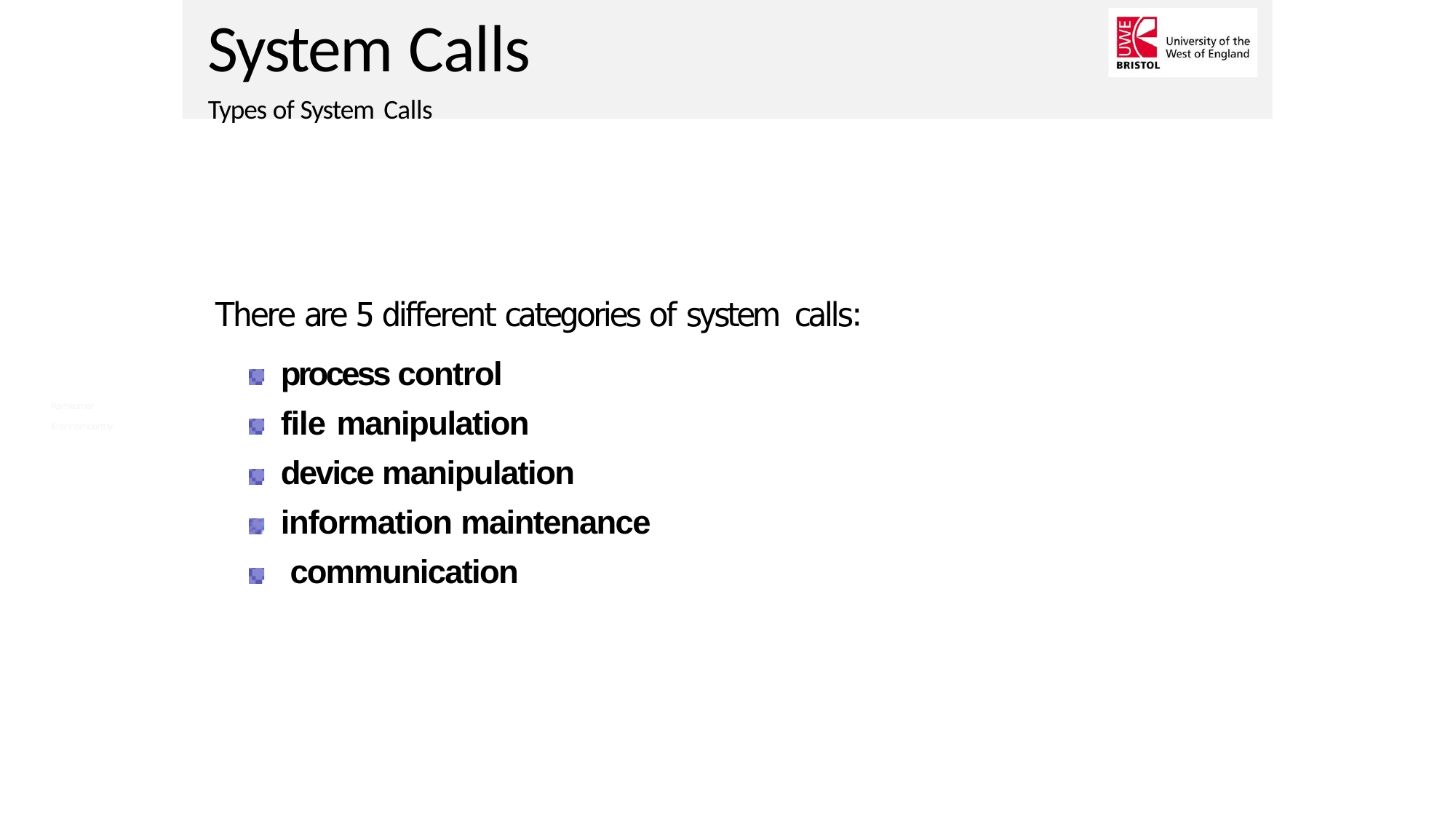

# System Calls
Types of System Calls

There are 5 different categories of system calls:
process control  file manipulation
device manipulation  information maintenance  communication

Ramkumar Krishnamoorthy